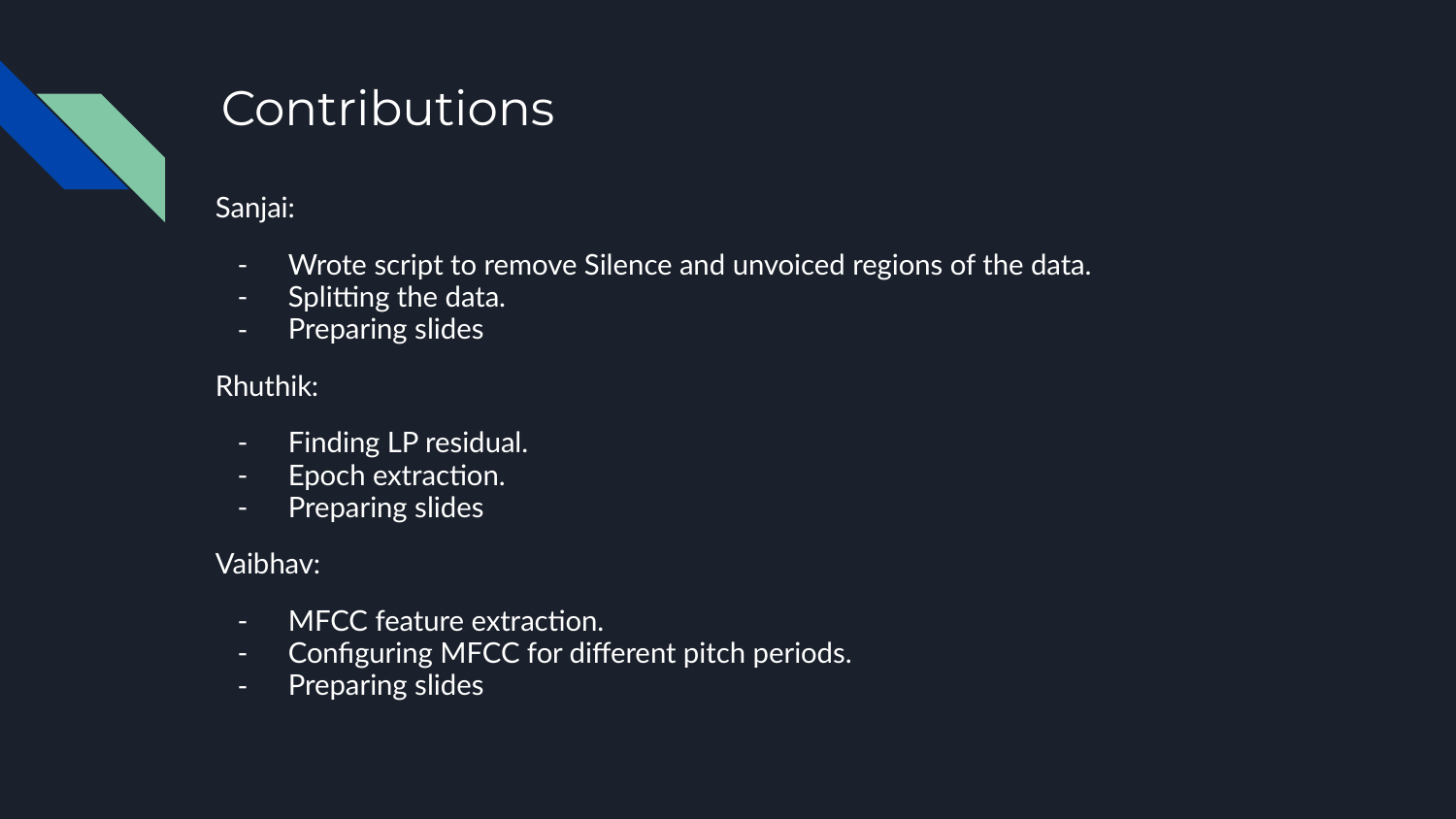

# Contributions
Sanjai:
Wrote script to remove Silence and unvoiced regions of the data.
Splitting the data.
Preparing slides
Rhuthik:
Finding LP residual.
Epoch extraction.
Preparing slides
Vaibhav:
MFCC feature extraction.
Configuring MFCC for different pitch periods.
Preparing slides